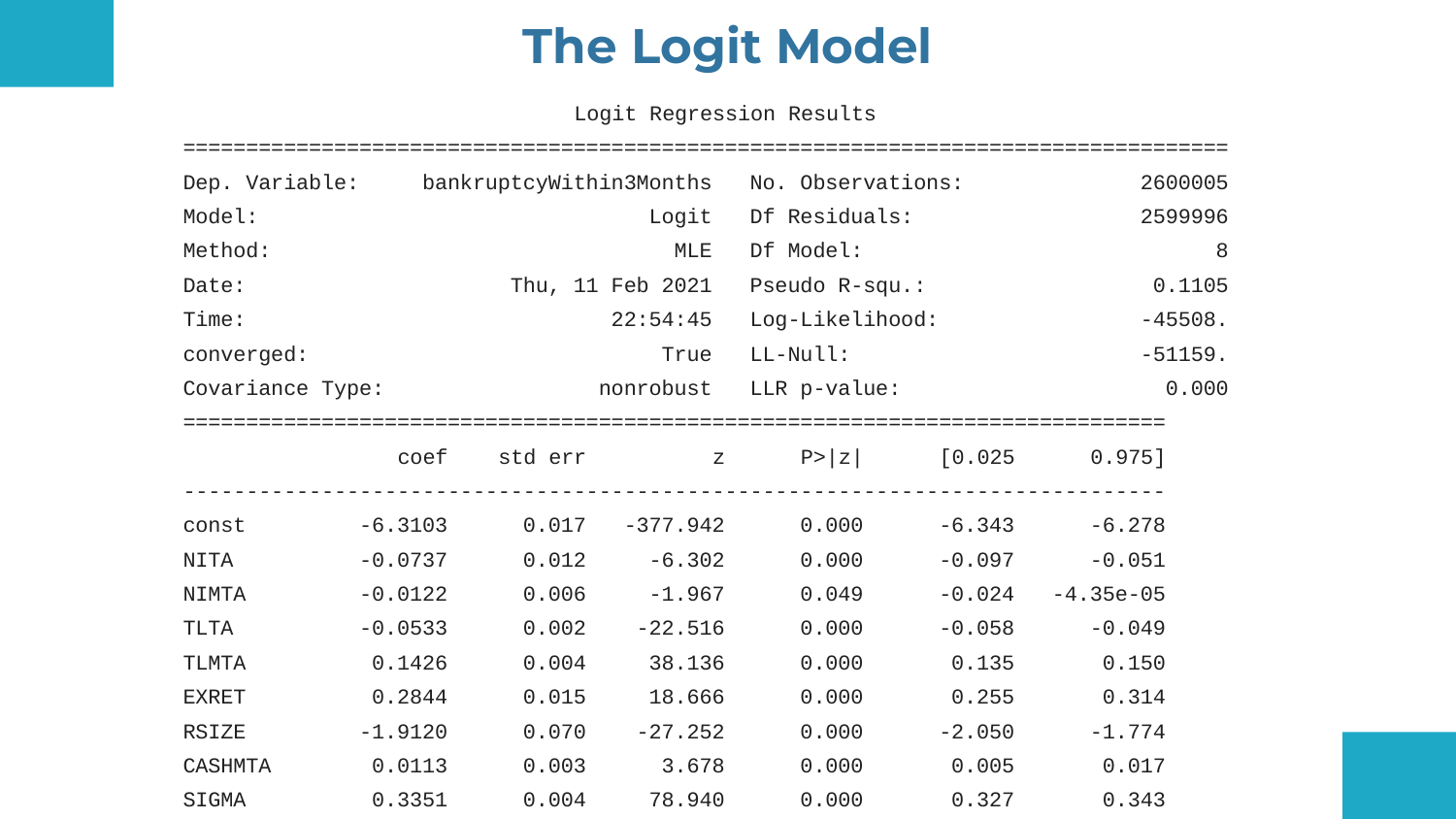

# The Logit Model
                               Logit Regression Results
===================================================================================
Dep. Variable:     bankruptcyWithin3Months   No. Observations:              2600005
Model:                               Logit   Df Residuals:                  2599996
Method:                                MLE   Df Model:                            8
Date:                     Thu, 11 Feb 2021   Pseudo R-squ.:                  0.1105
Time:                             22:54:45   Log-Likelihood:                -45508.
converged:                            True   LL-Null:                       -51159.
Covariance Type:                 nonrobust   LLR p-value:                     0.000
==============================================================================
                 coef    std err          z      P>|z|      [0.025      0.975]
------------------------------------------------------------------------------
const         -6.3103      0.017   -377.942      0.000      -6.343      -6.278
NITA          -0.0737      0.012     -6.302      0.000      -0.097      -0.051
NIMTA         -0.0122      0.006     -1.967      0.049      -0.024   -4.35e-05
TLTA          -0.0533      0.002    -22.516      0.000      -0.058      -0.049
TLMTA          0.1426      0.004     38.136      0.000       0.135       0.150
EXRET          0.2844      0.015     18.666      0.000       0.255       0.314
RSIZE         -1.9120      0.070    -27.252      0.000      -2.050      -1.774
CASHMTA        0.0113      0.003      3.678      0.000       0.005       0.017
SIGMA          0.3351      0.004     78.940      0.000       0.327       0.343
==============================================================================